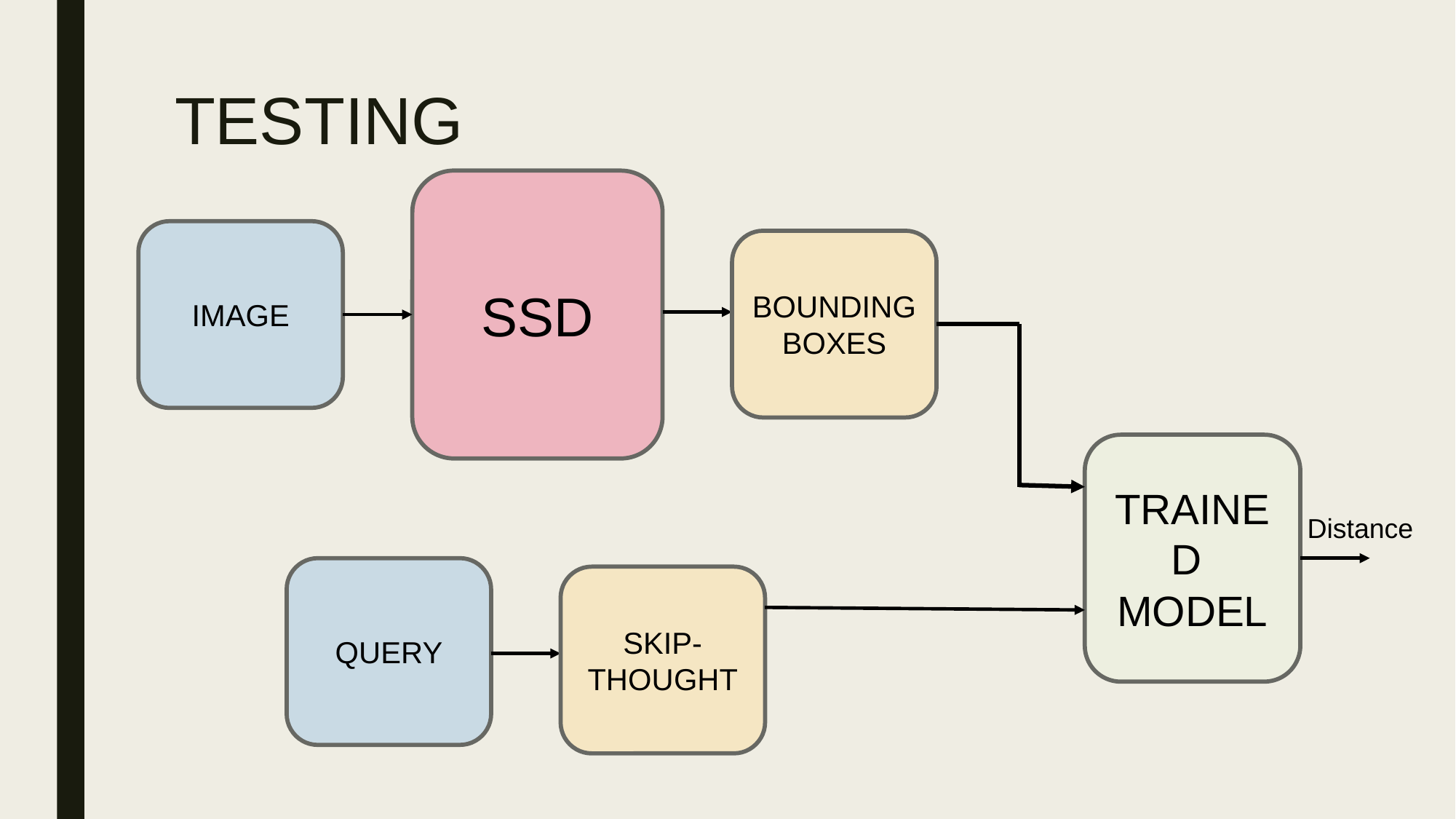

# TESTING
SSD
IMAGE
BOUNDING
BOXES

TRAINED
MODEL
Distance
QUERY
SKIP-THOUGHT